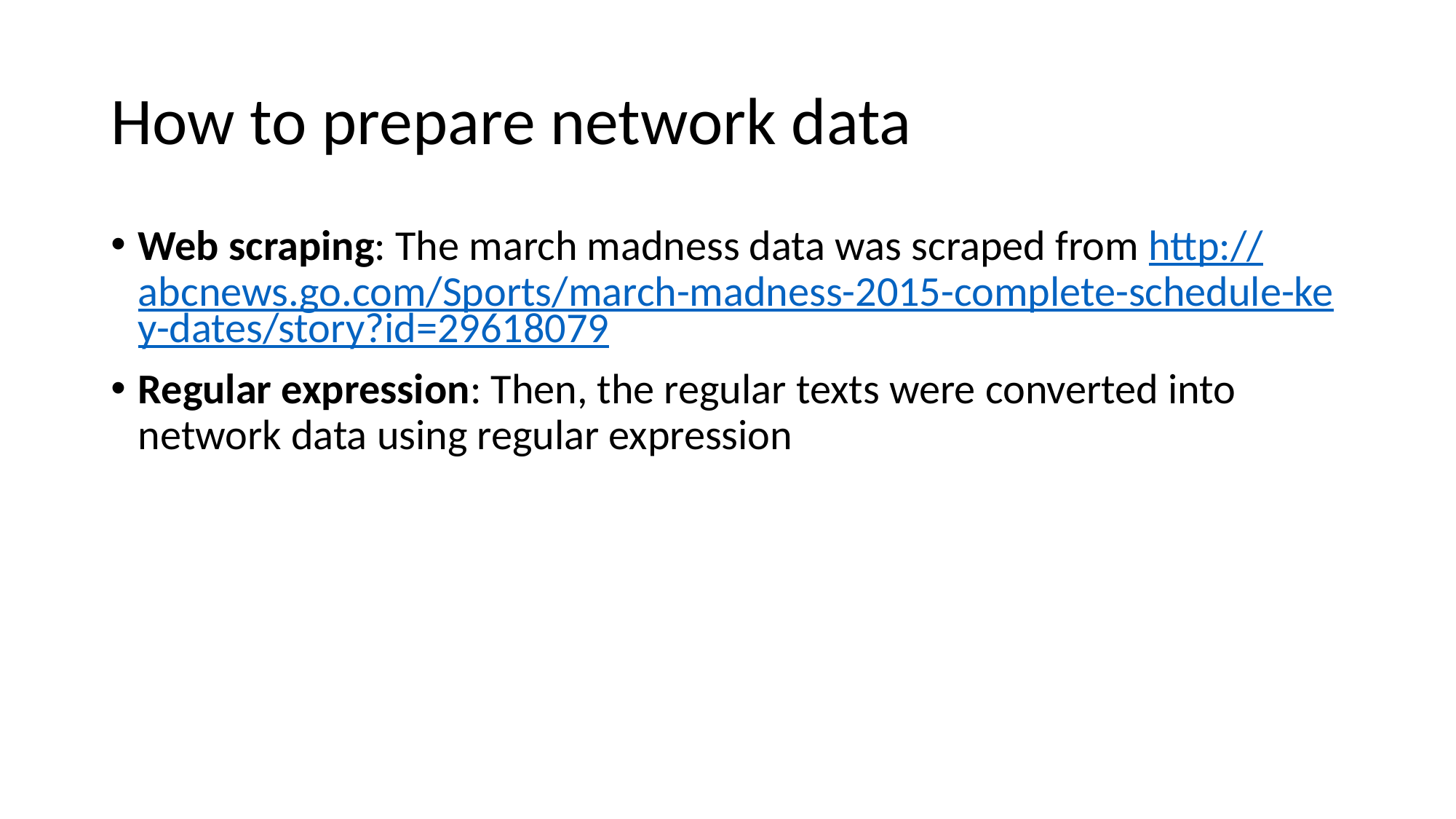

# How to prepare network data
Web scraping: The march madness data was scraped from http://abcnews.go.com/Sports/march-madness-2015-complete-schedule-key-dates/story?id=29618079
Regular expression: Then, the regular texts were converted into network data using regular expression